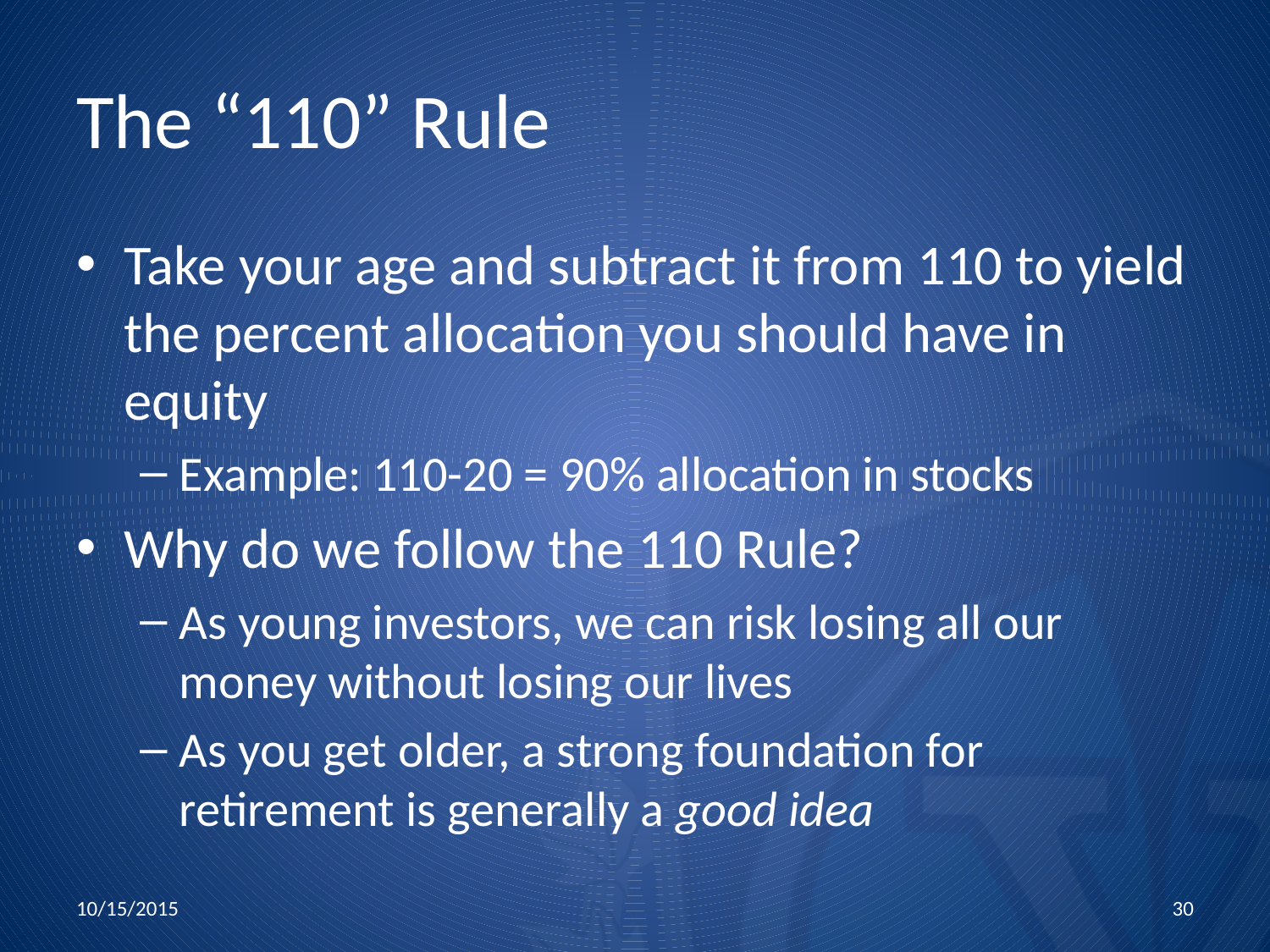

# The “110” Rule
Take your age and subtract it from 110 to yield the percent allocation you should have in equity
Example: 110-20 = 90% allocation in stocks
Why do we follow the 110 Rule?
As young investors, we can risk losing all our money without losing our lives
As you get older, a strong foundation for retirement is generally a good idea
10/15/2015
30